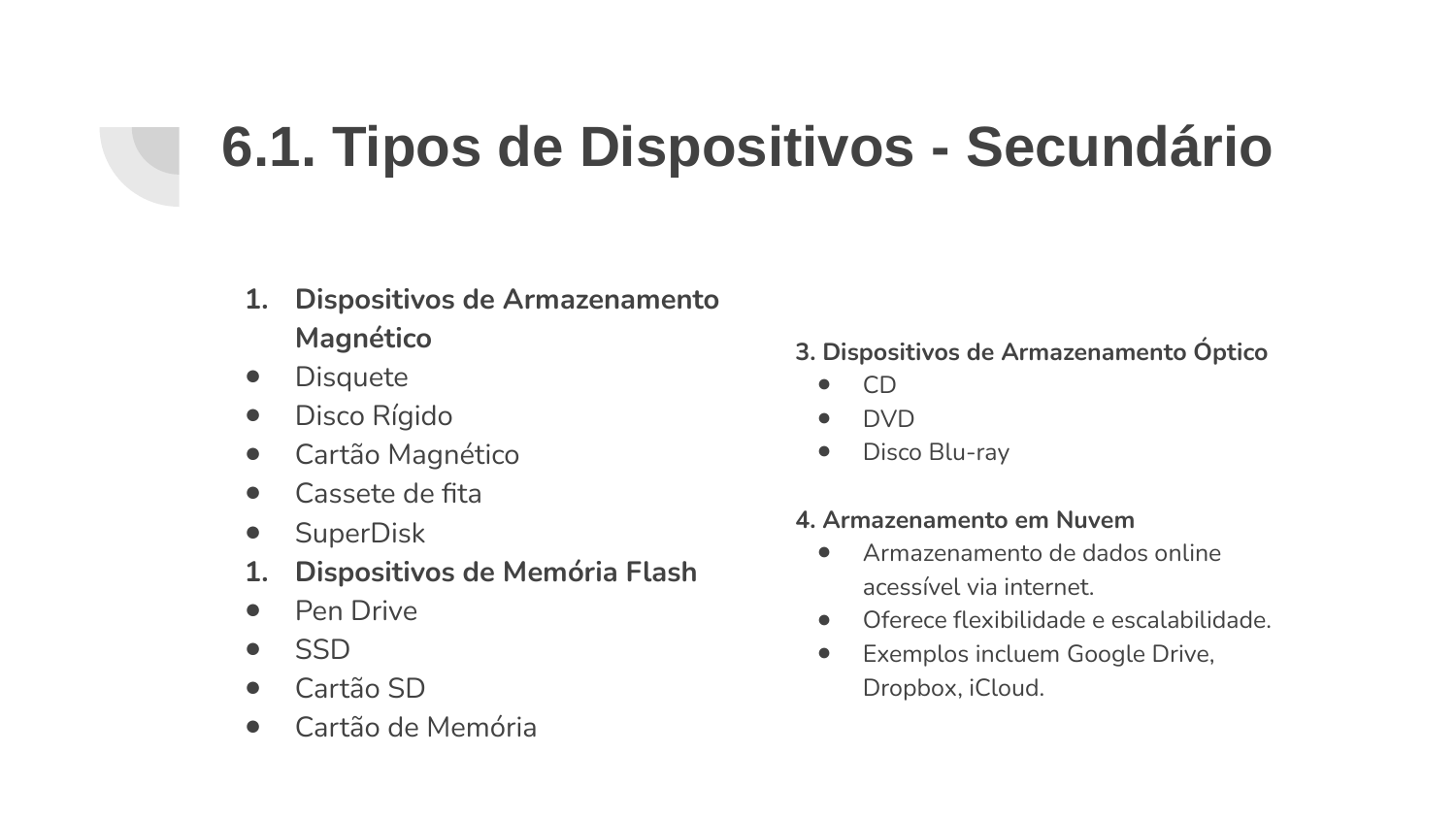

# 6.1. Tipos de Dispositivos - Secundário
Dispositivos de Armazenamento Magnético
Disquete
Disco Rígido
Cartão Magnético
Cassete de fita
SuperDisk
Dispositivos de Memória Flash
Pen Drive
SSD
Cartão SD
Cartão de Memória
3. Dispositivos de Armazenamento Óptico
CD
DVD
Disco Blu-ray

4. Armazenamento em Nuvem
Armazenamento de dados online acessível via internet.
Oferece flexibilidade e escalabilidade.
Exemplos incluem Google Drive, Dropbox, iCloud.